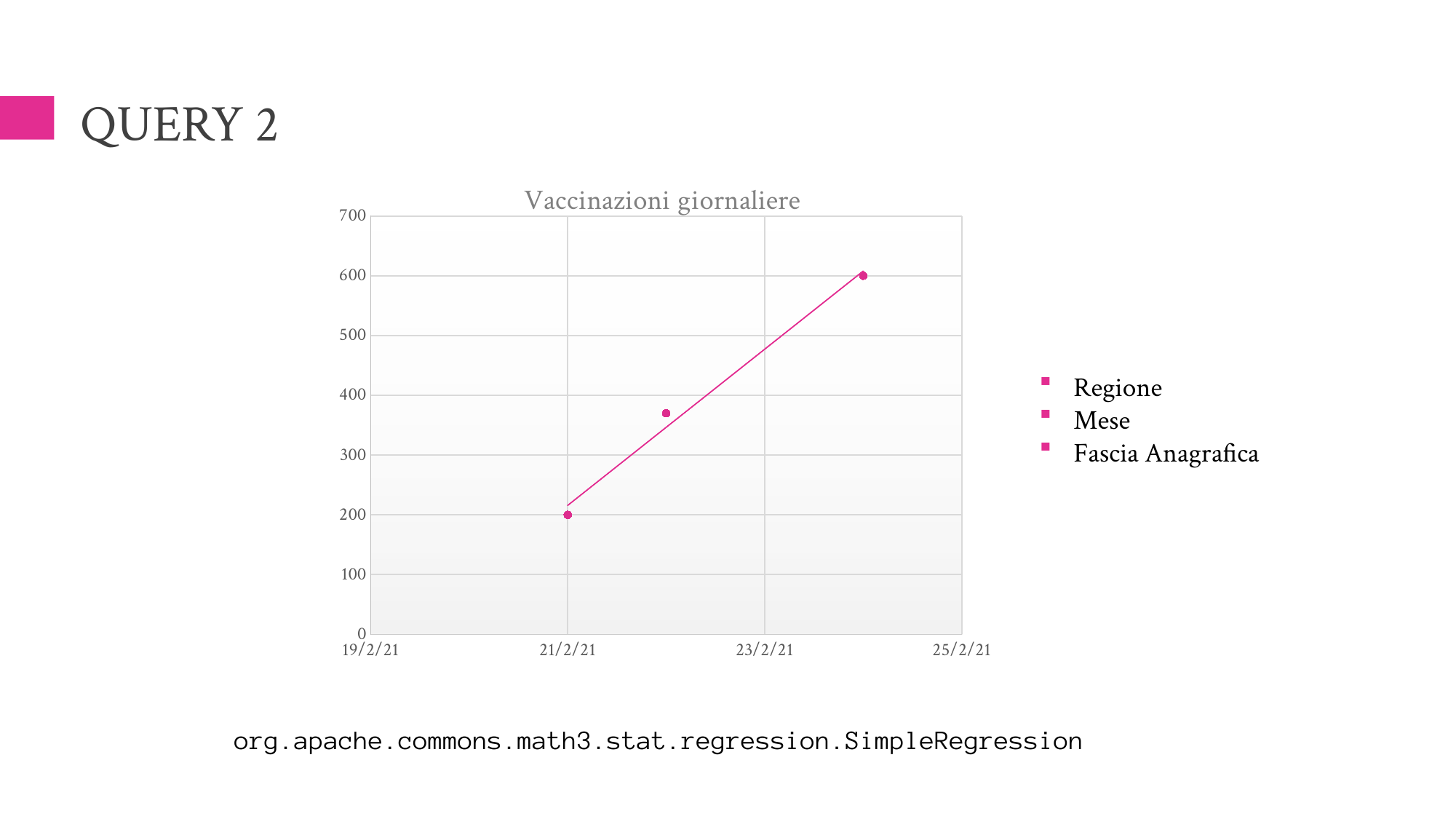

# Query 2

### Chart: Vaccinazioni giornaliere

| Category | Vaccinazioni Giornaliere |
|---|---|
Regione
Mese
Fascia Anagrafica
org.apache.commons.math3.stat.regression.SimpleRegression